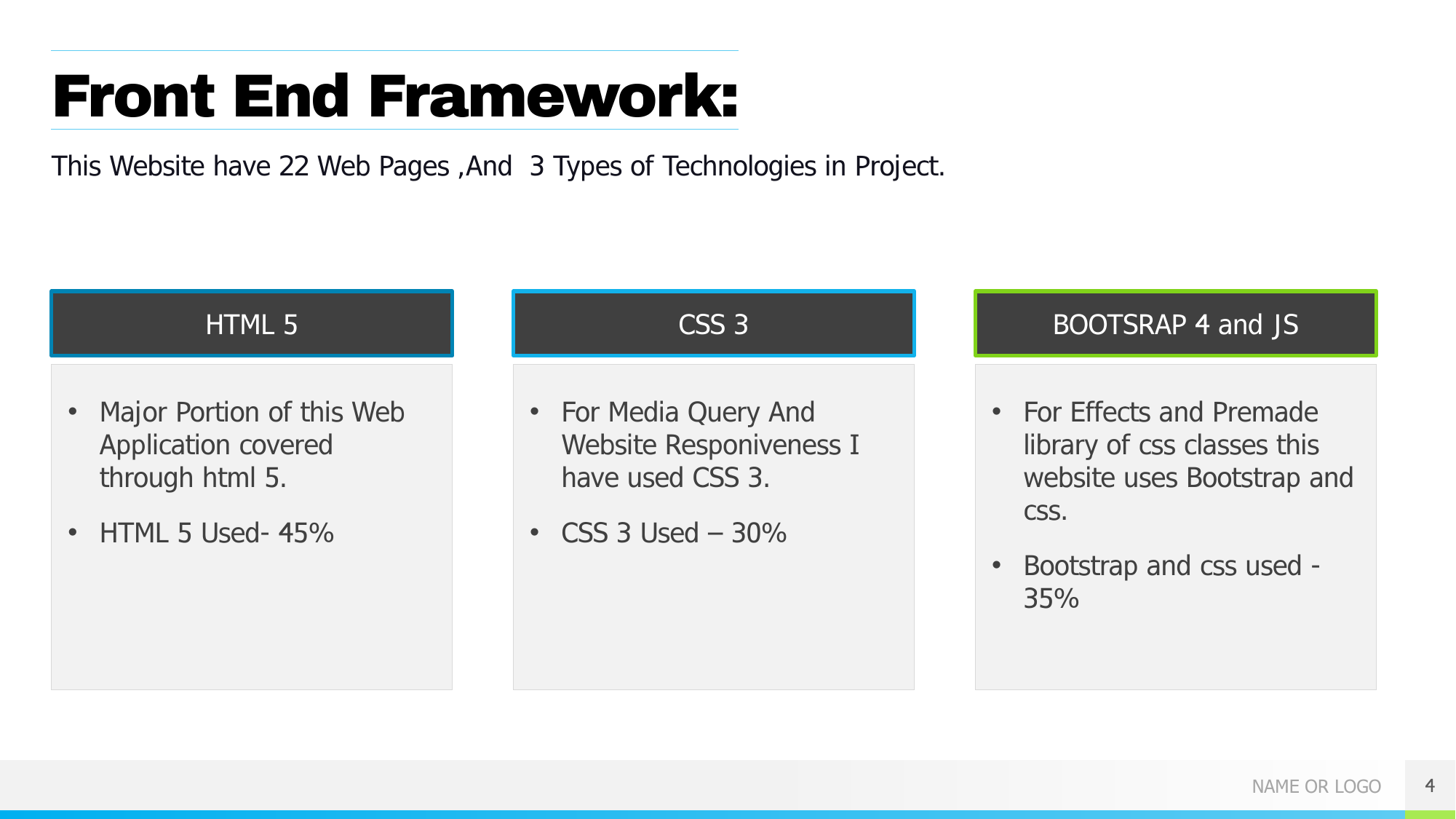

# Front End Framework:
This Website have 22 Web Pages ,And  3 Types of Technologies in Project.
HTML 5
CSS 3
BOOTSRAP 4 and JS
Major Portion of this Web Application covered through html 5.
HTML 5 Used- 45%

For Media Query And Website Responiveness I have used CSS 3.
CSS 3 Used – 30%
For Effects and Premade library of css classes this website uses Bootstrap and css.
Bootstrap and css used -35%
4